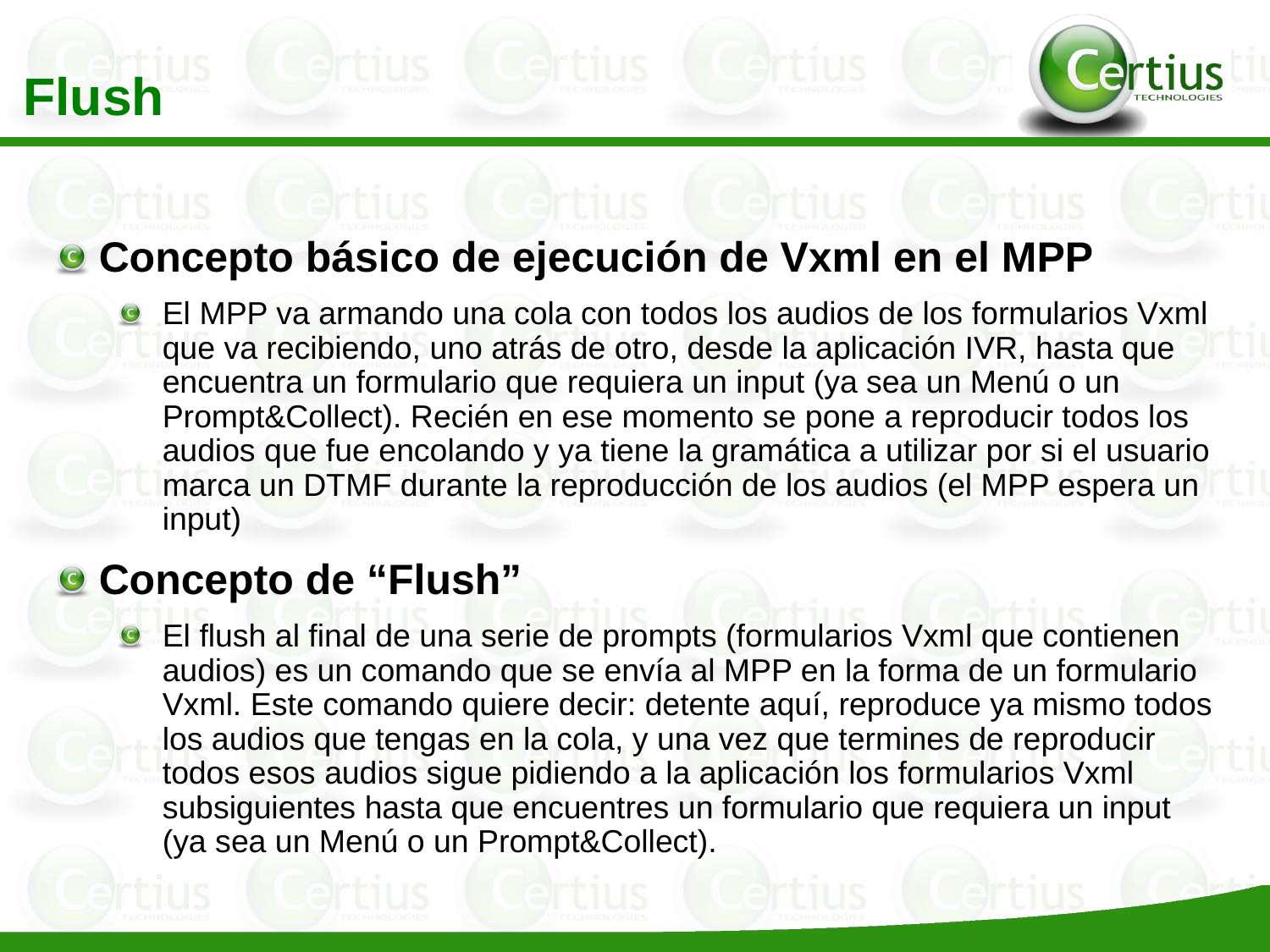

Flush
Concepto básico de ejecución de Vxml en el MPP
El MPP va armando una cola con todos los audios de los formularios Vxml que va recibiendo, uno atrás de otro, desde la aplicación IVR, hasta que encuentra un formulario que requiera un input (ya sea un Menú o un Prompt&Collect). Recién en ese momento se pone a reproducir todos los audios que fue encolando y ya tiene la gramática a utilizar por si el usuario marca un DTMF durante la reproducción de los audios (el MPP espera un input)
Concepto de “Flush”
El flush al final de una serie de prompts (formularios Vxml que contienen audios) es un comando que se envía al MPP en la forma de un formulario Vxml. Este comando quiere decir: detente aquí, reproduce ya mismo todos los audios que tengas en la cola, y una vez que termines de reproducir todos esos audios sigue pidiendo a la aplicación los formularios Vxml subsiguientes hasta que encuentres un formulario que requiera un input (ya sea un Menú o un Prompt&Collect).